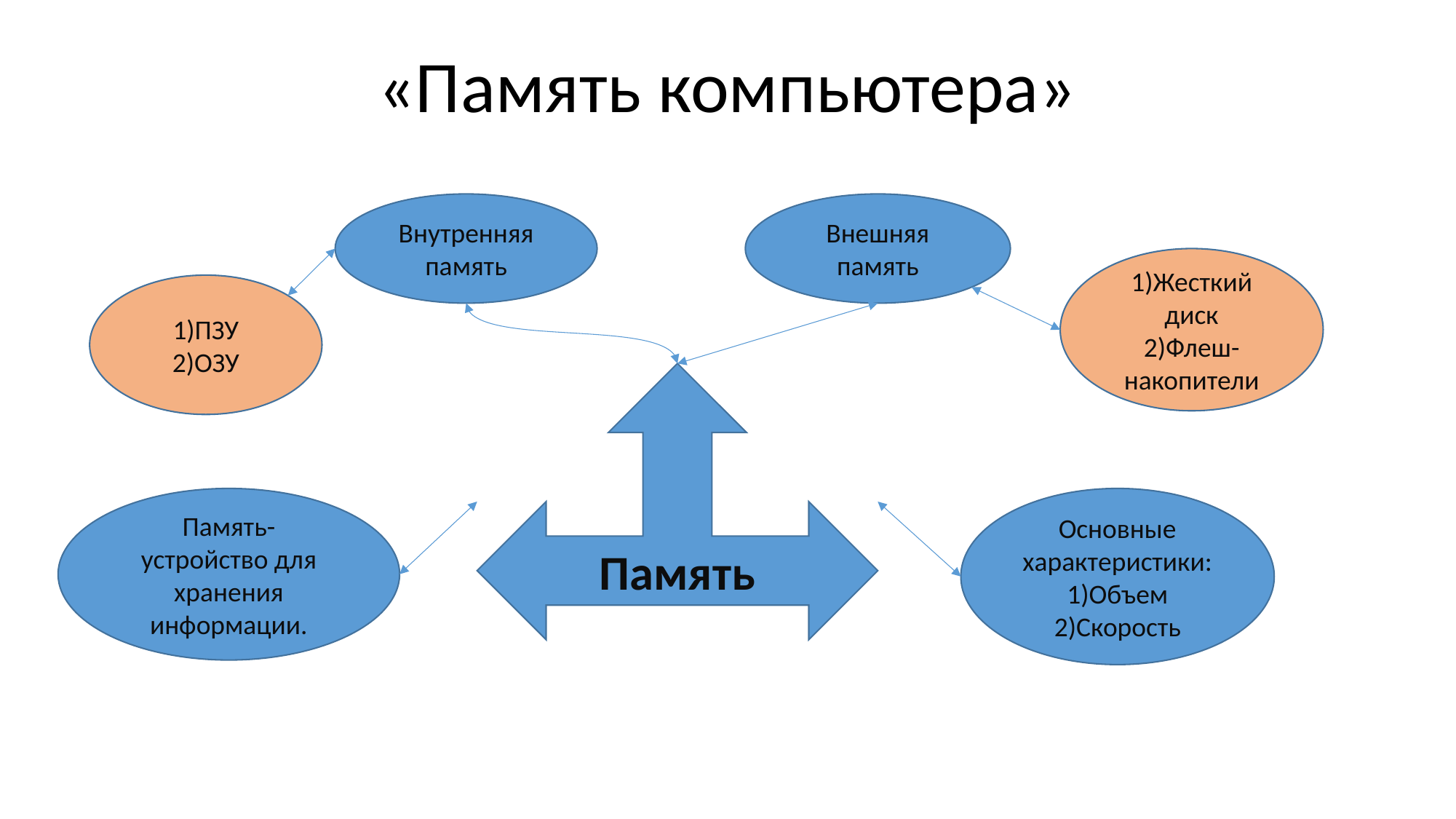

# «Память компьютера»
Внутренняя память
Внешняя память
1)Жесткий диск
2)Флеш-накопители
1)ПЗУ
2)ОЗУ
Память
Память-устройство для хранения информации.
Основные характеристики:
1)Объем
2)Скорость